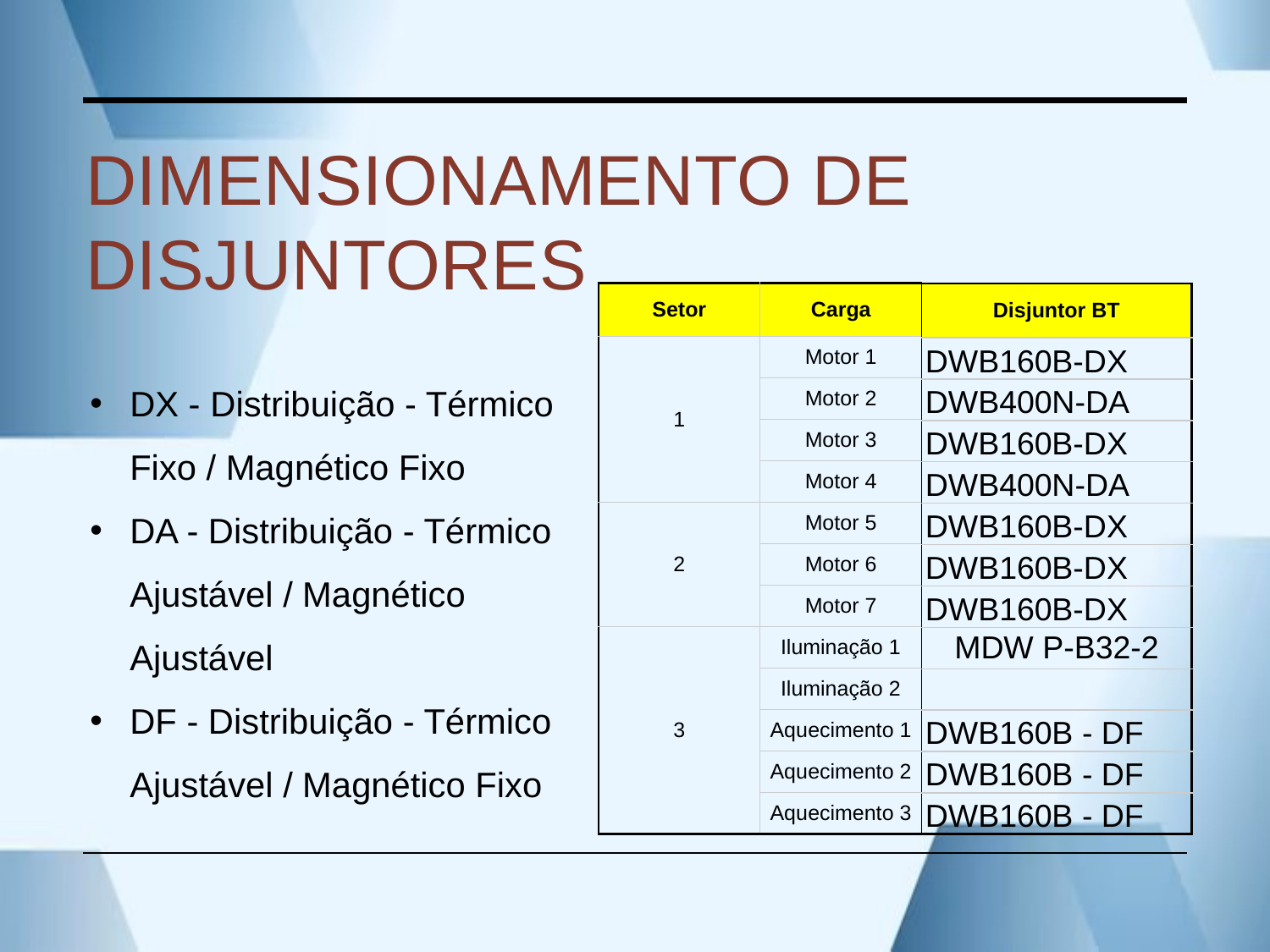

# Dimensionamento de Disjuntores
| Setor | Carga |
| --- | --- |
| 1 | Motor 1 |
|  | Motor 2 |
|  | Motor 3 |
|  | Motor 4 |
| 2 | Motor 5 |
|  | Motor 6 |
|  | Motor 7 |
| 3 | Iluminação 1 |
|  | Iluminação 2 |
|  | Aquecimento 1 |
|  | Aquecimento 2 |
|  | Aquecimento 3 |
| Disjuntor BT |
| --- |
| DWB160B-DX |
| DWB400N-DA |
| DWB160B-DX |
| DWB400N-DA |
| DWB160B-DX |
| DWB160B-DX |
| DWB160B-DX |
| MDW P-B32-2 |
|  |
| DWB160B - DF |
| DWB160B - DF |
| DWB160B - DF |
DX - Distribuição - Térmico Fixo / Magnético Fixo
DA - Distribuição - Térmico Ajustável / Magnético Ajustável
DF - Distribuição - Térmico Ajustável / Magnético Fixo